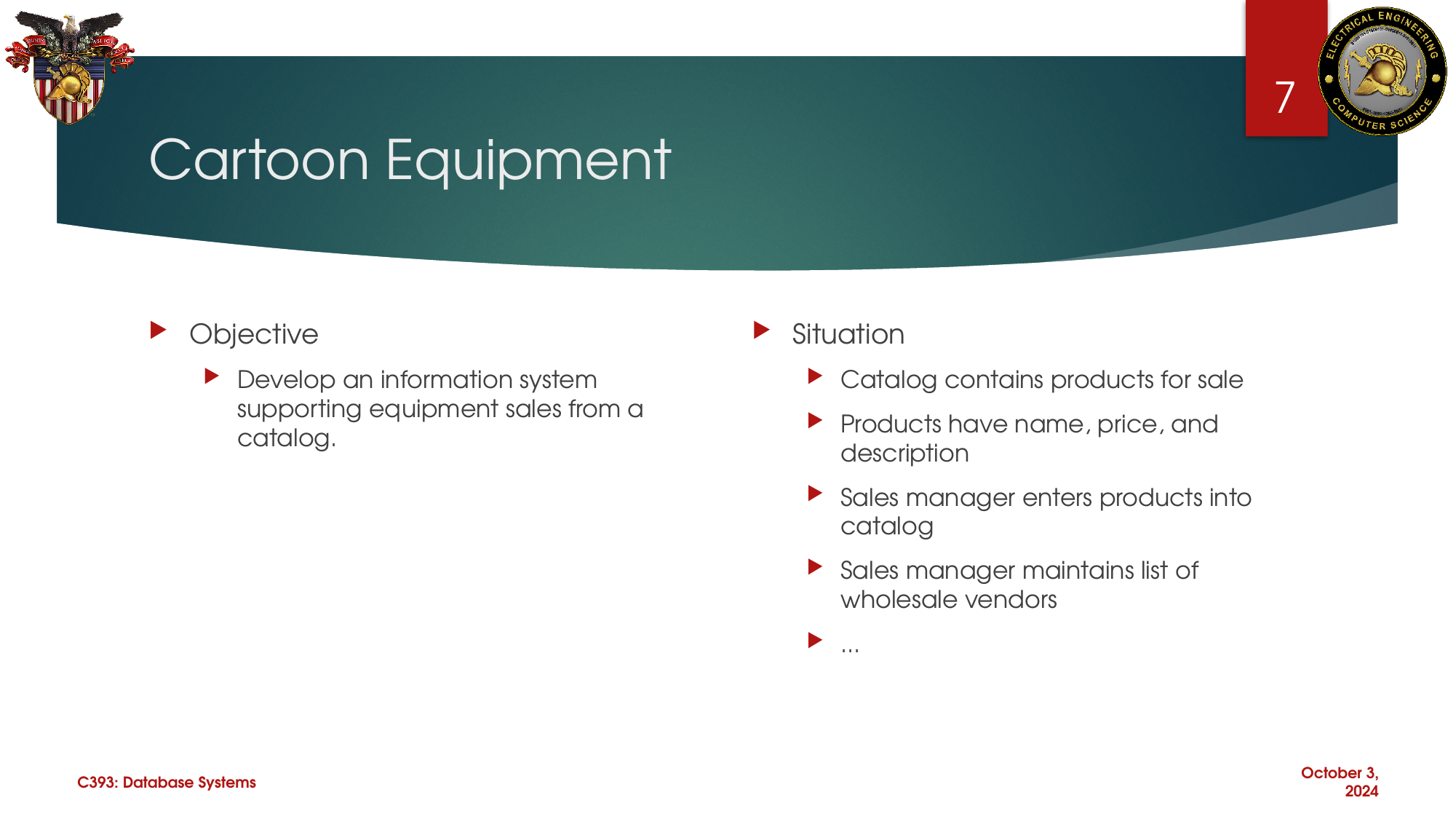

7
# Cartoon Equipment
Objective
Develop an information system supporting equipment sales from a catalog.
Situation
Catalog contains products for sale
Products have name, price, and description
Sales manager enters products into catalog
Sales manager maintains list of wholesale vendors
...

C393: Database Systems
October 3, 2024